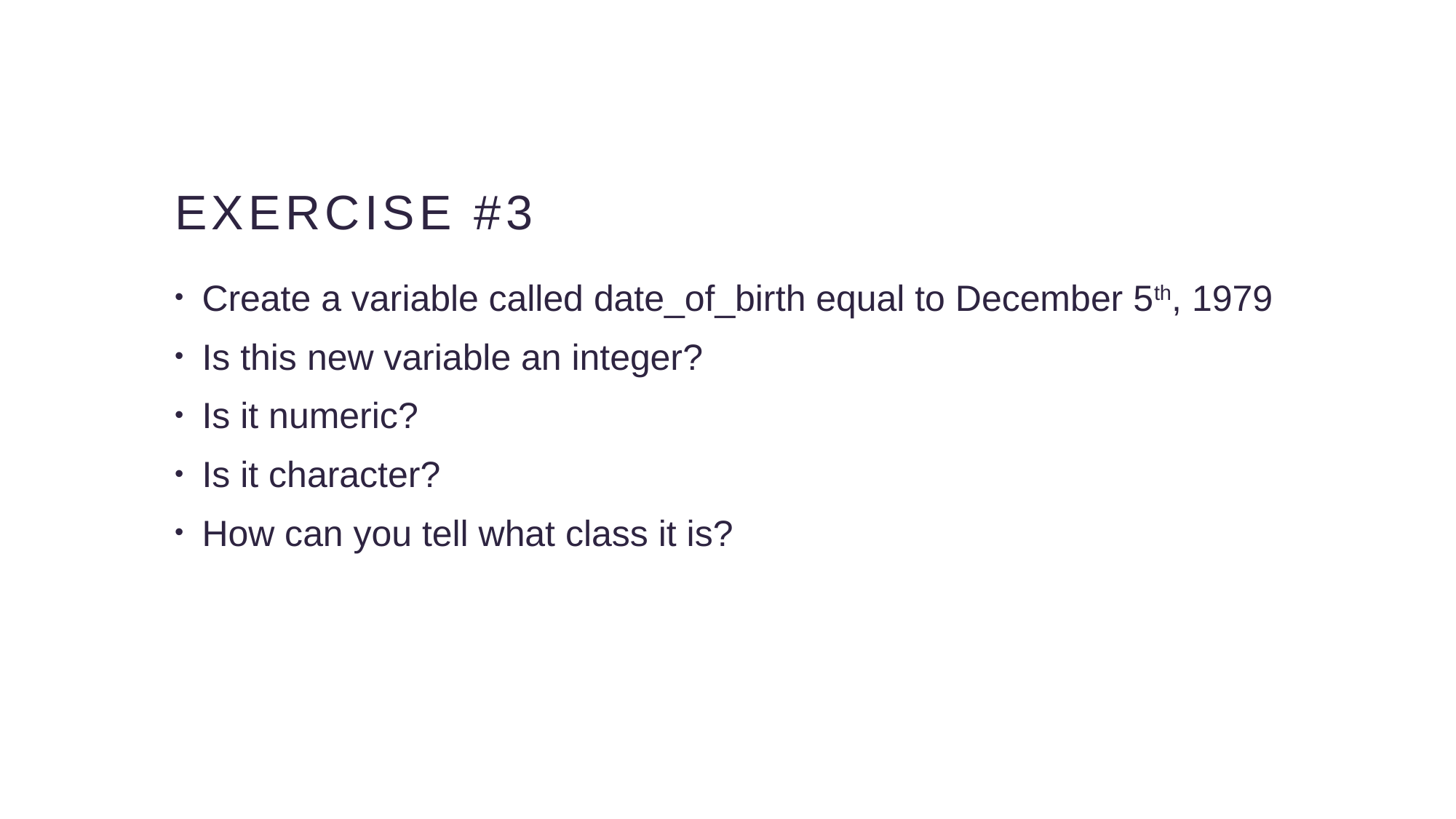

# Exercise #3
Create a variable called date_of_birth equal to December 5th, 1979
Is this new variable an integer?
Is it numeric?
Is it character?
How can you tell what class it is?